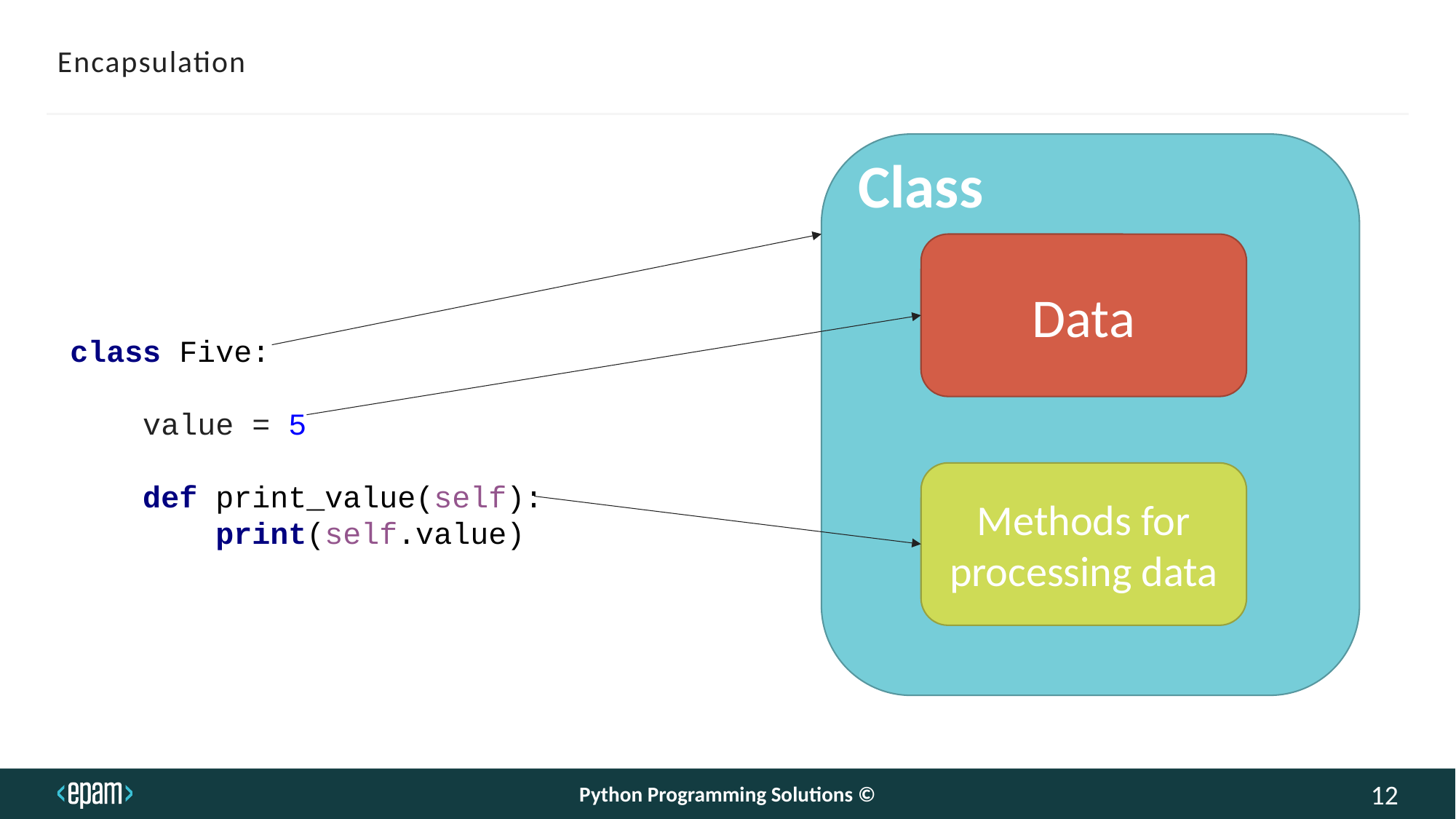

# Encapsulation

Class
Data
class Five:
    value = 5
    def print_value(self):
        print(self.value)
Methods for processing data
Python Programming Solutions ©
12